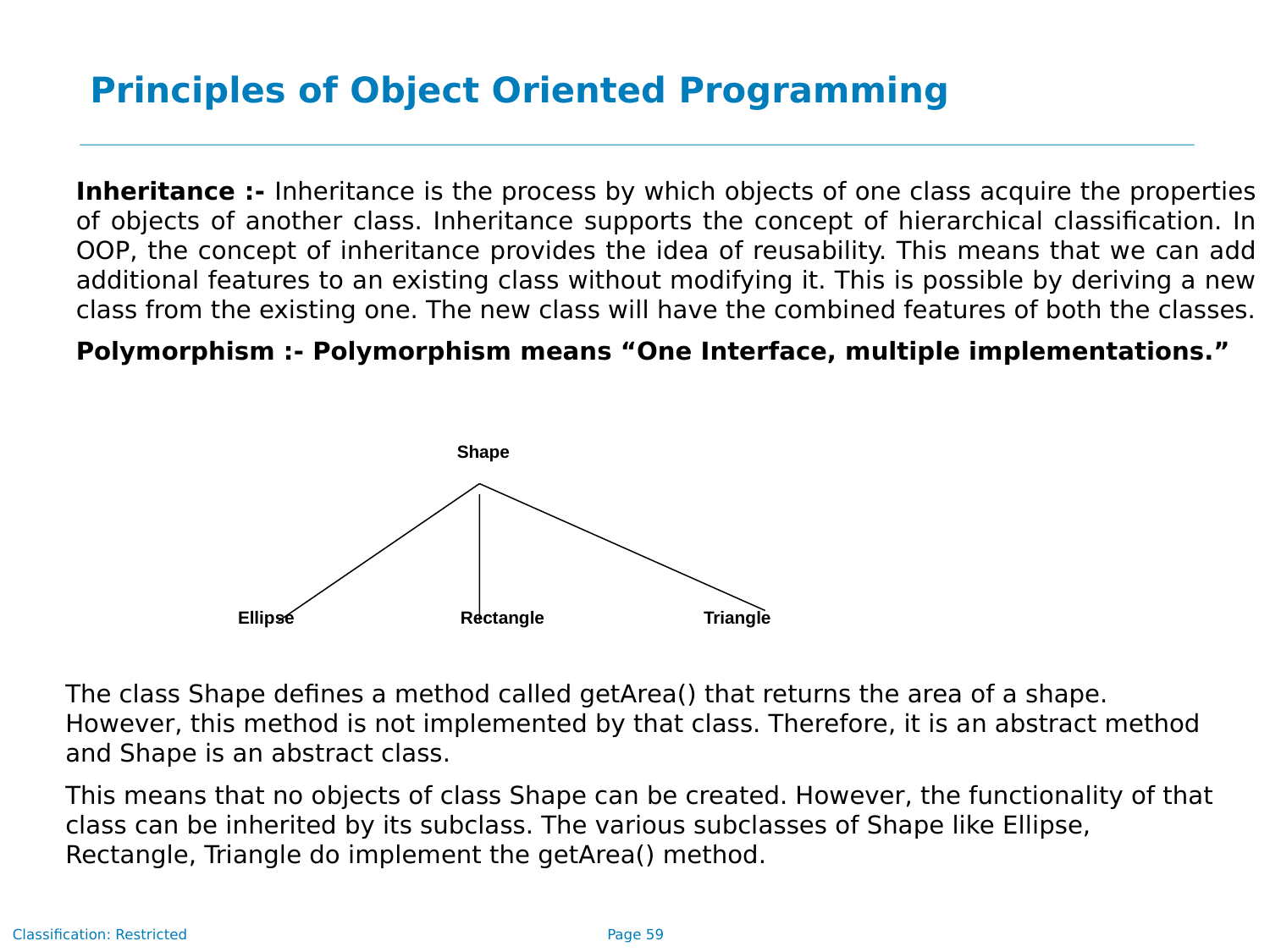

Principles of Object Oriented Programming
Inheritance :- Inheritance is the process by which objects of one class acquire the properties of objects of another class. Inheritance supports the concept of hierarchical classification. In OOP, the concept of inheritance provides the idea of reusability. This means that we can add additional features to an existing class without modifying it. This is possible by deriving a new class from the existing one. The new class will have the combined features of both the classes.
Polymorphism :- Polymorphism means “One Interface, multiple implementations.”

Shape

Ellipse
Rectangle
Triangle

The class Shape defines a method called getArea() that returns the area of a shape. However, this method is not implemented by that class. Therefore, it is an abstract method and Shape is an abstract class.
This means that no objects of class Shape can be created. However, the functionality of that class can be inherited by its subclass. The various subclasses of Shape like Ellipse, Rectangle, Triangle do implement the getArea() method.